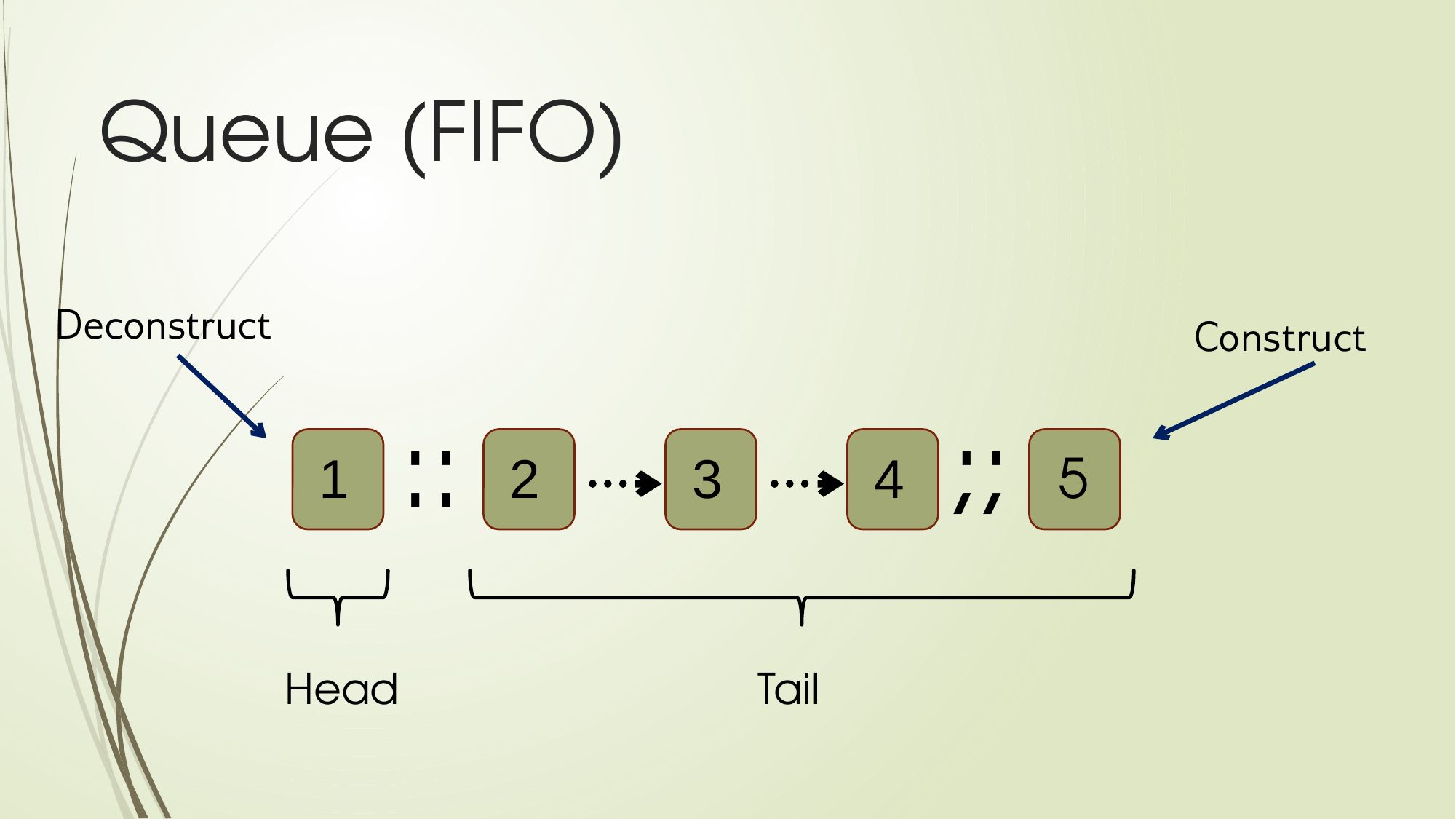

# Queue (FIFO)

Deconstruct
Construct
::
;;

4

5
1
2
3

Head
Tail